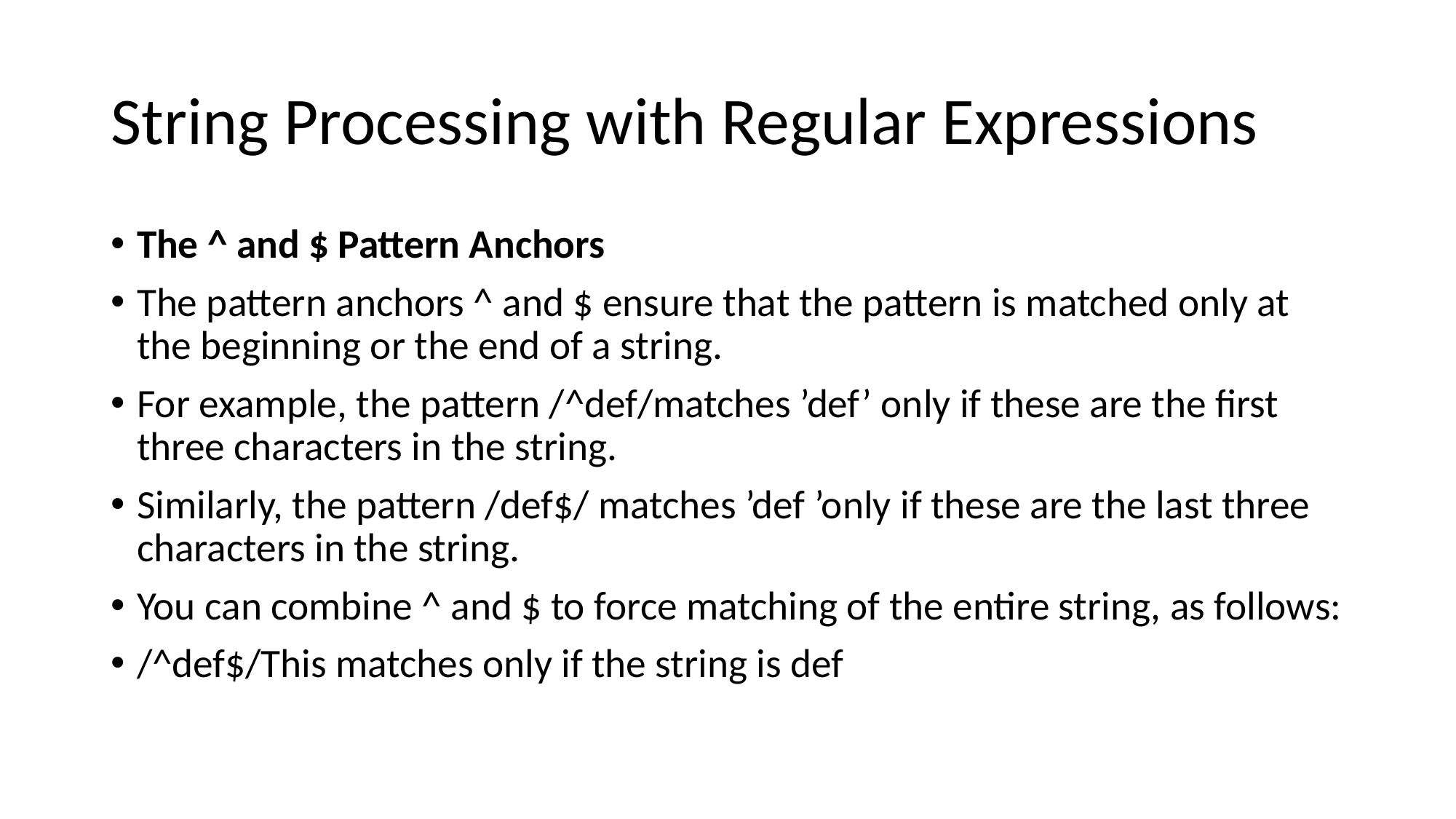

# String Processing with Regular Expressions
The ^ and $ Pattern Anchors
The pattern anchors ^ and $ ensure that the pattern is matched only at the beginning or the end of a string.
For example, the pattern /^def/matches ’def’ only if these are the first three characters in the string.
Similarly, the pattern /def$/ matches ’def ’only if these are the last three characters in the string.
You can combine ^ and $ to force matching of the entire string, as follows:
/^def$/This matches only if the string is def